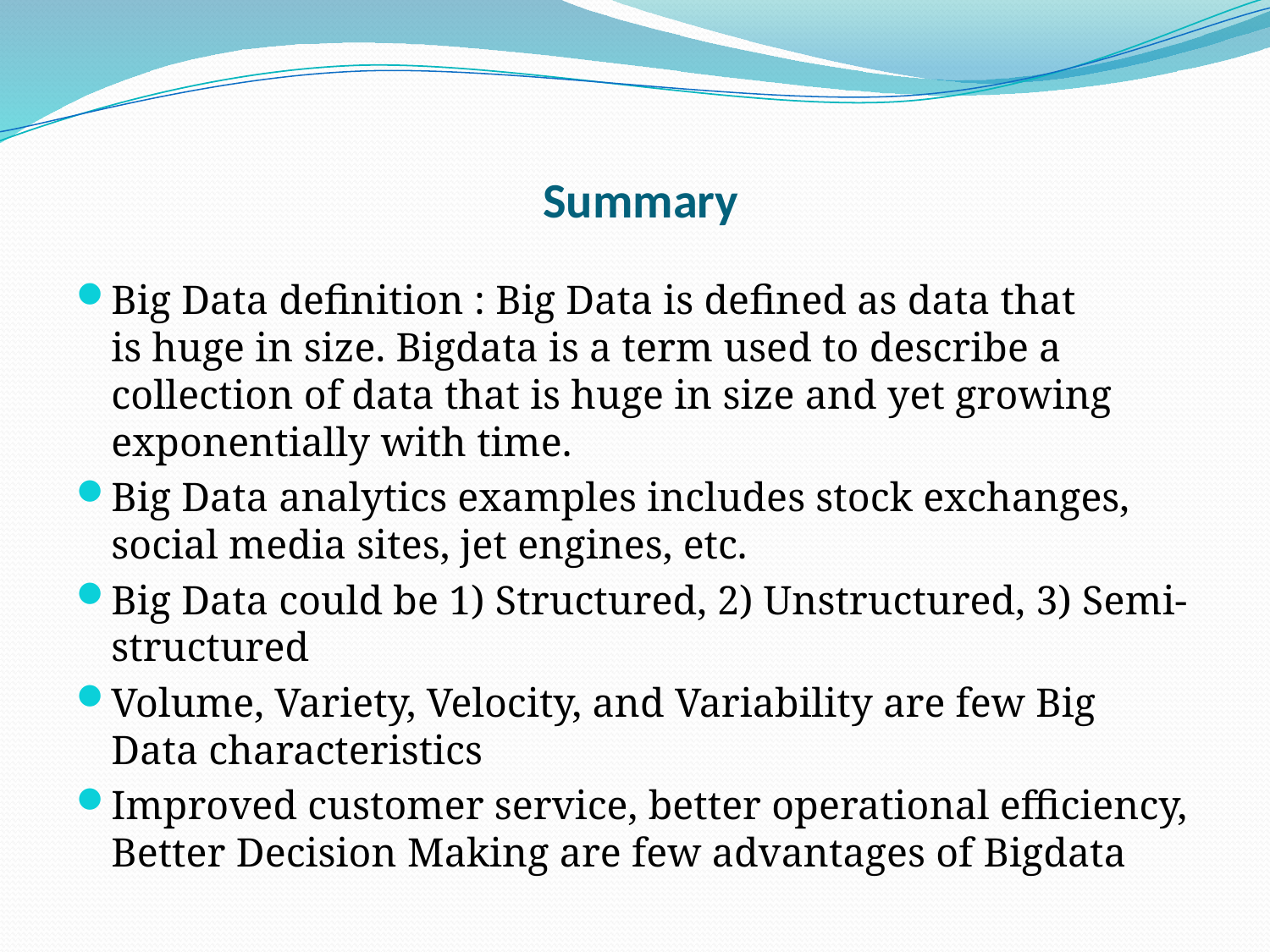

# Summary
Big Data definition : Big Data is defined as data that is huge in size. Bigdata is a term used to describe a collection of data that is huge in size and yet growing exponentially with time.
Big Data analytics examples includes stock exchanges, social media sites, jet engines, etc.
Big Data could be 1) Structured, 2) Unstructured, 3) Semi-structured
Volume, Variety, Velocity, and Variability are few Big Data characteristics
Improved customer service, better operational efficiency, Better Decision Making are few advantages of Bigdata